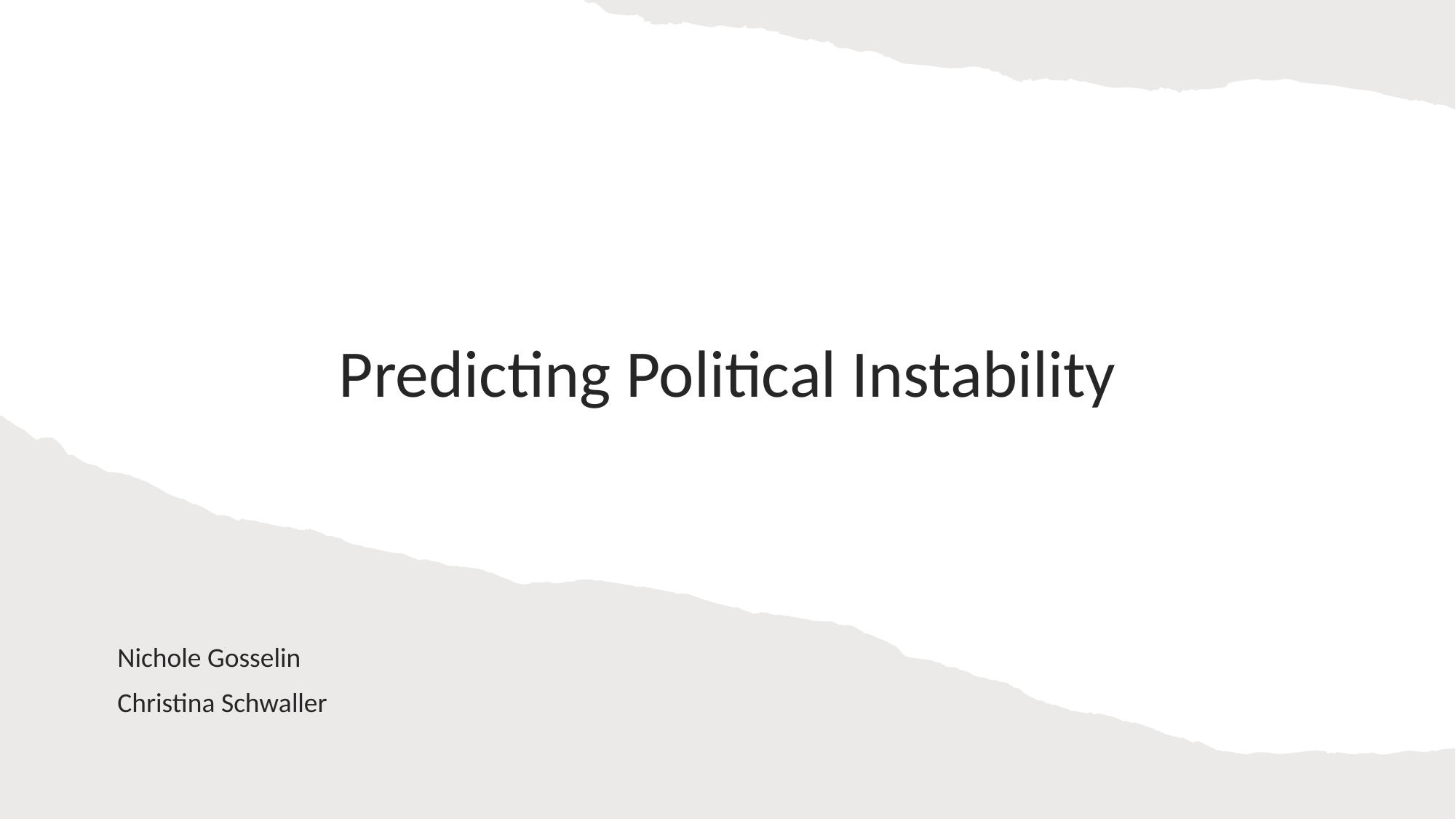

# Predicting Political Instability

Nichole Gosselin
Christina Schwaller